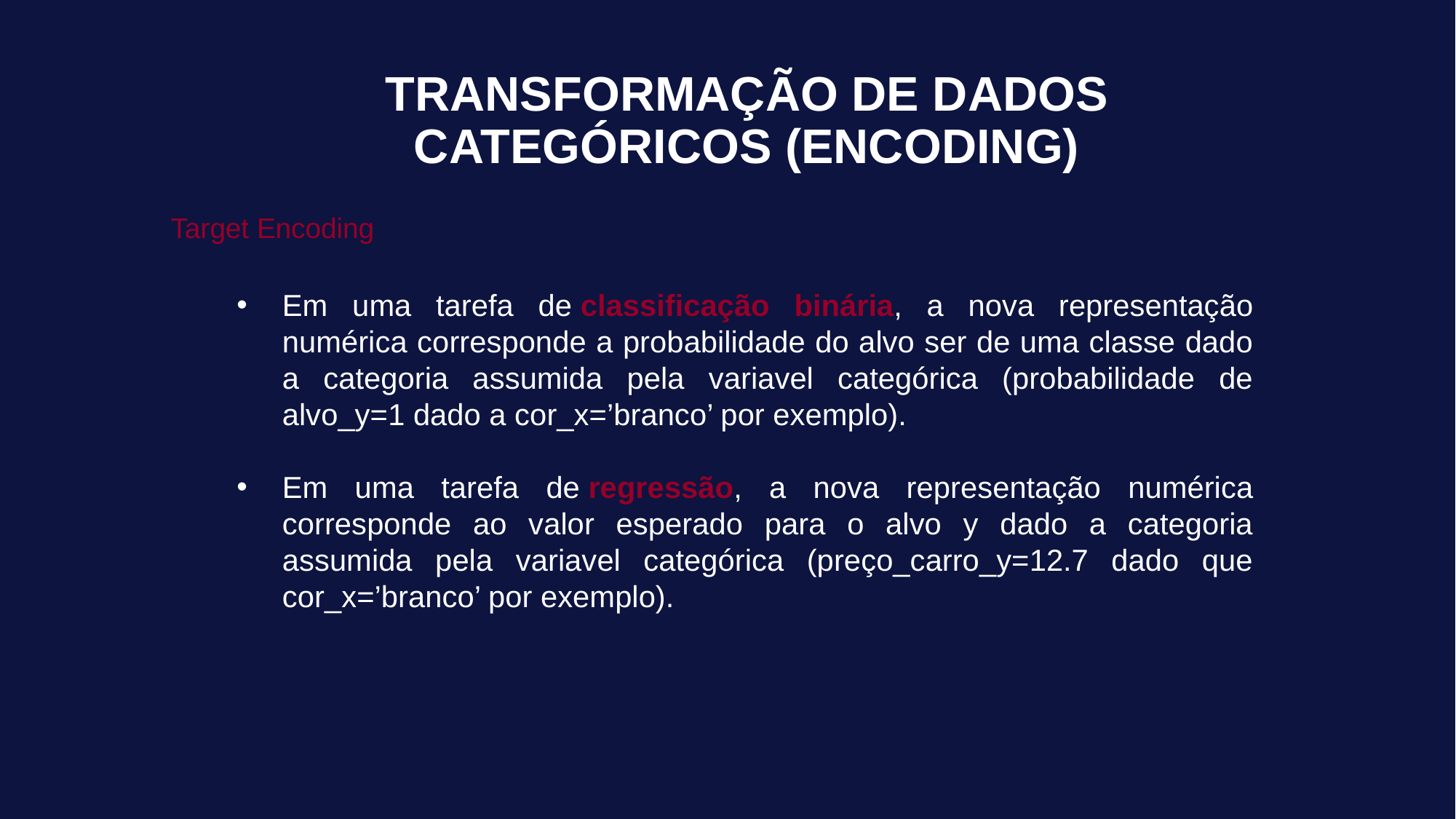

TRANSFORMAÇÃO DE DADOS CATEGÓRICOS (ENCODING)
Target Encoding
Em uma tarefa de classificação binária, a nova representação numérica corresponde a probabilidade do alvo ser de uma classe dado a categoria assumida pela variavel categórica (probabilidade de alvo_y=1 dado a cor_x=’branco’ por exemplo).

Em uma tarefa de regressão, a nova representação numérica corresponde ao valor esperado para o alvo y dado a categoria assumida pela variavel categórica (preço_carro_y=12.7 dado que cor_x=’branco’ por exemplo).